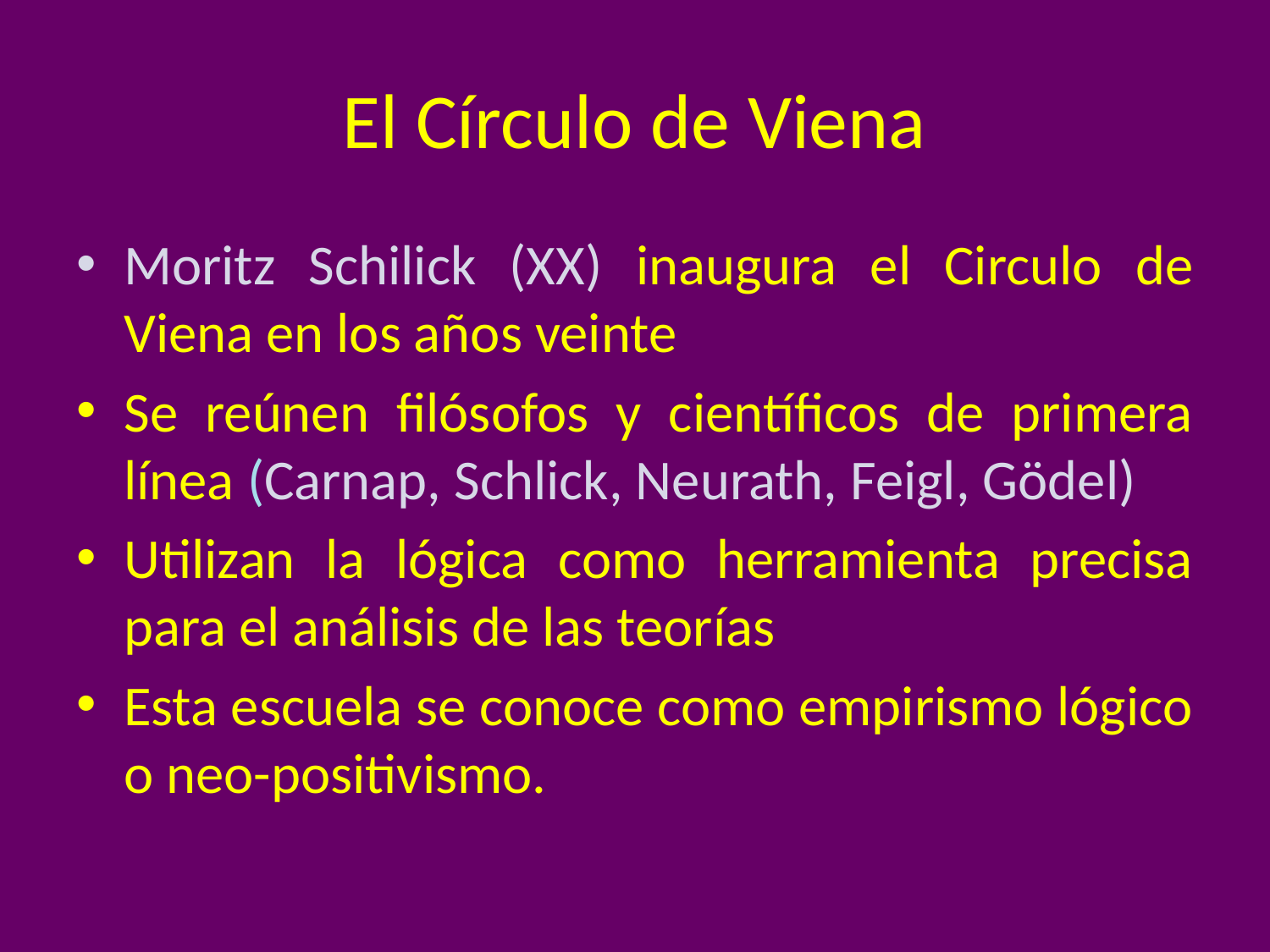

# El Círculo de Viena
Moritz Schilick (XX) inaugura el Circulo de Viena en los años veinte
Se reúnen filósofos y científicos de primera línea (Carnap, Schlick, Neurath, Feigl, Gödel)
Utilizan la lógica como herramienta precisa para el análisis de las teorías
Esta escuela se conoce como empirismo lógico o neo-positivismo.